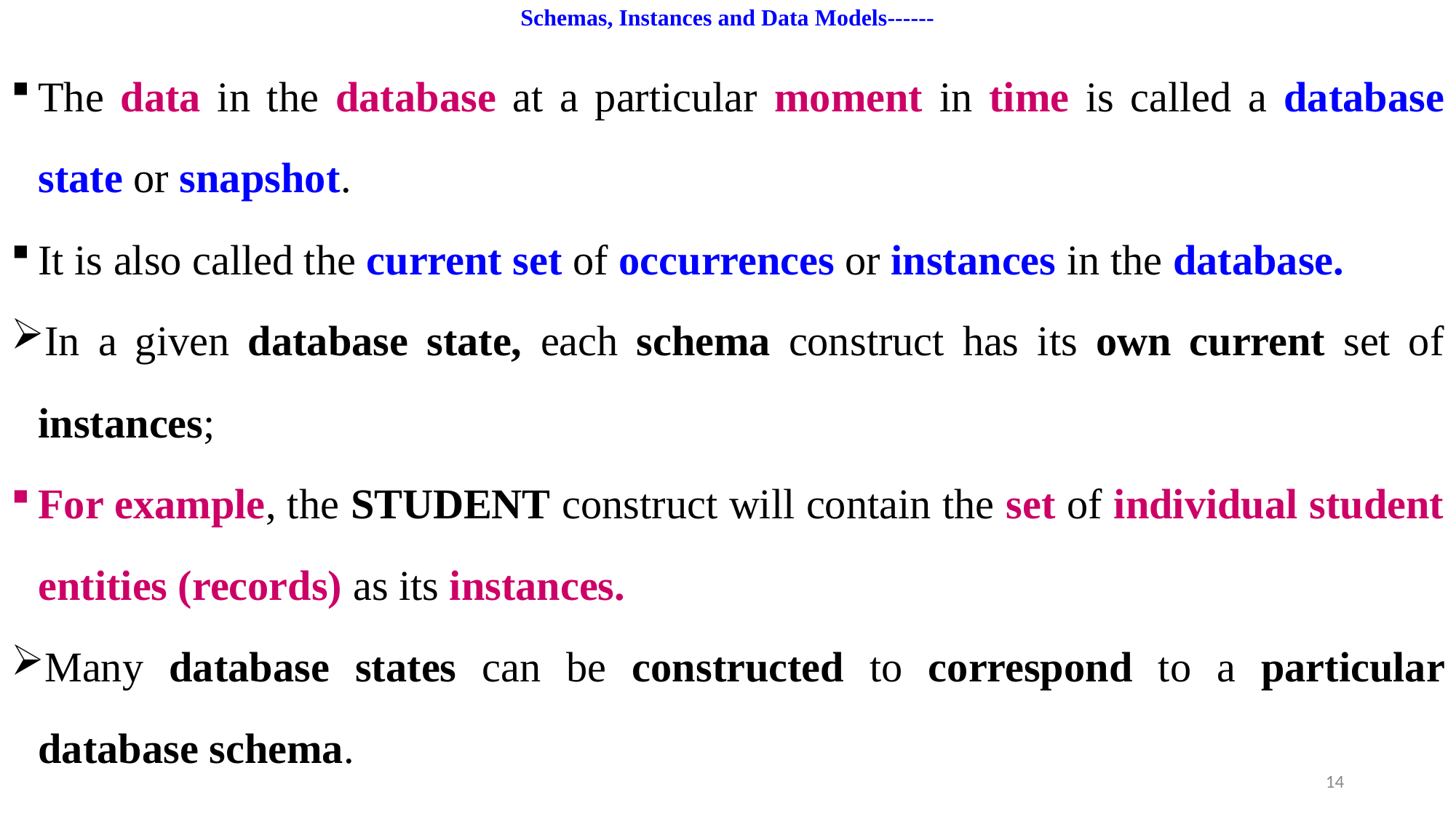

# Schemas, Instances and Data Models------
The data in the database at a particular moment in time is called a database state or snapshot.
It is also called the current set of occurrences or instances in the database.
In a given database state, each schema construct has its own current set of instances;
For example, the STUDENT construct will contain the set of individual student entities (records) as its instances.
Many database states can be constructed to correspond to a particular database schema.
14